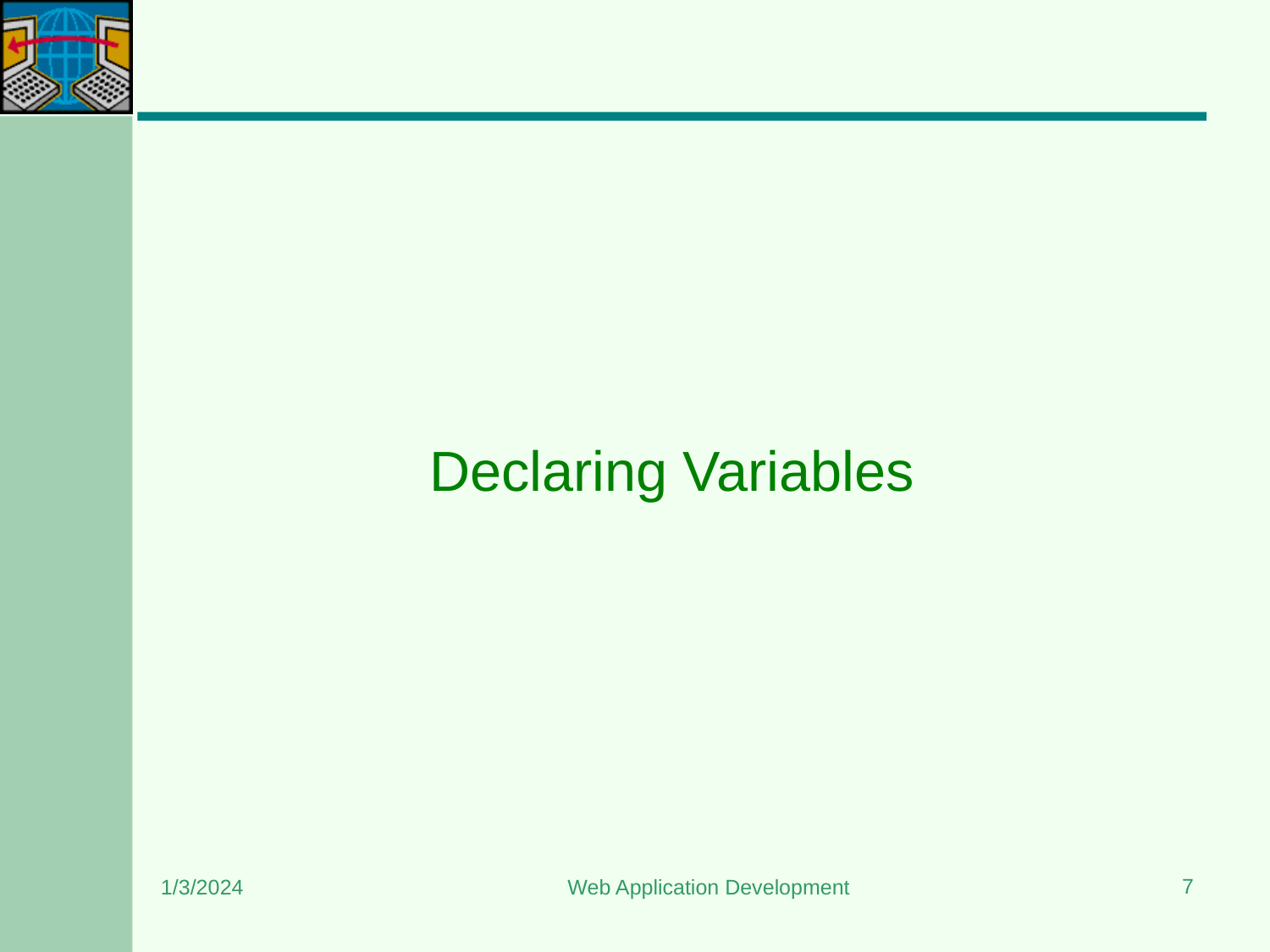

#
Declaring Variables

7
1/3/2024
Web Application Development